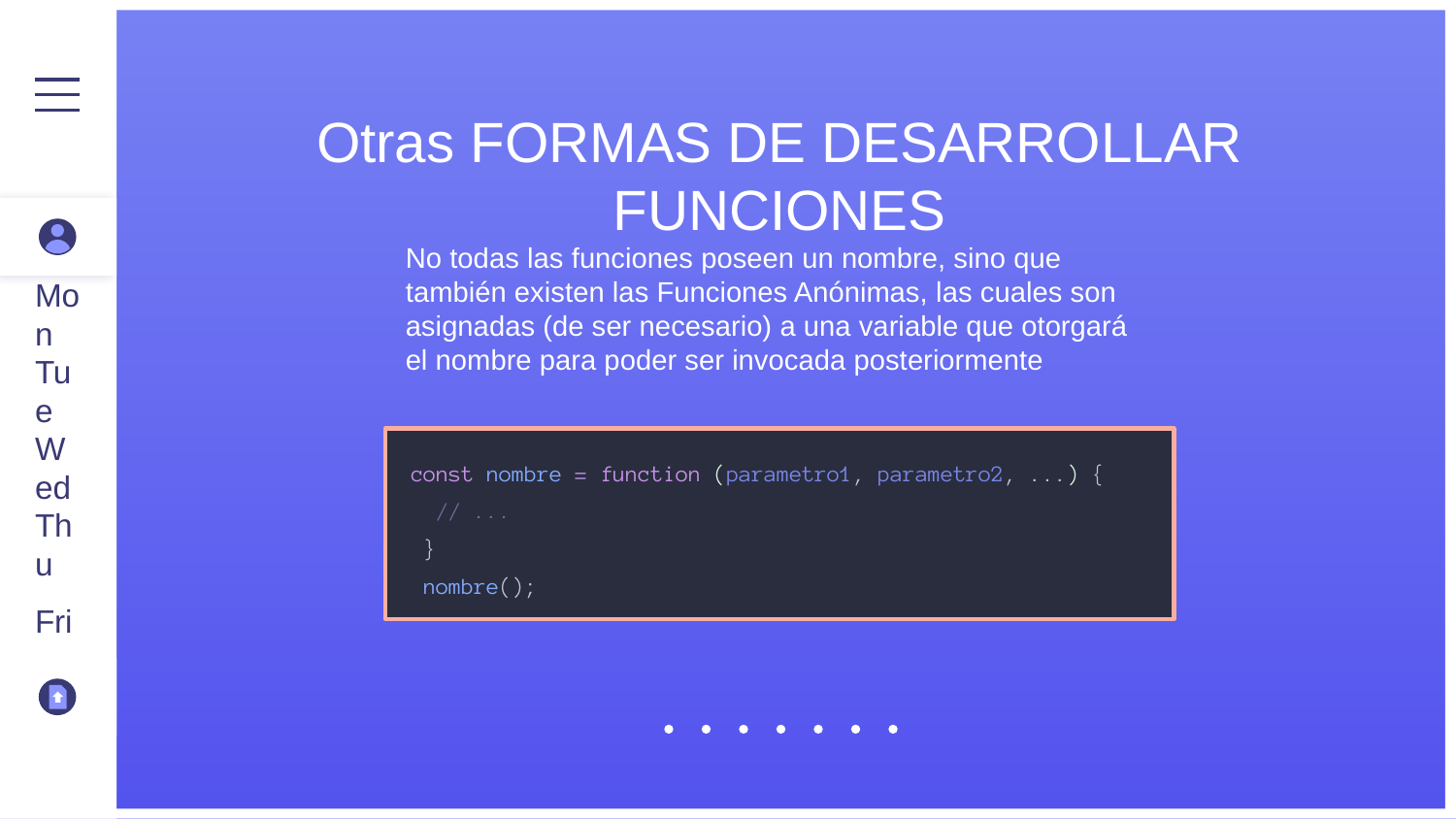

# Otras FORMAS DE DESARROLLAR FUNCIONES

No todas las funciones poseen un nombre, sino que también existen las Funciones Anónimas, las cuales son asignadas (de ser necesario) a una variable que otorgará el nombre para poder ser invocada posteriormente

Mon

Tue

const nombre = function (parametro1, parametro2, ...) {
  // ...
 }
 nombre();
Wed

Thu

Fri